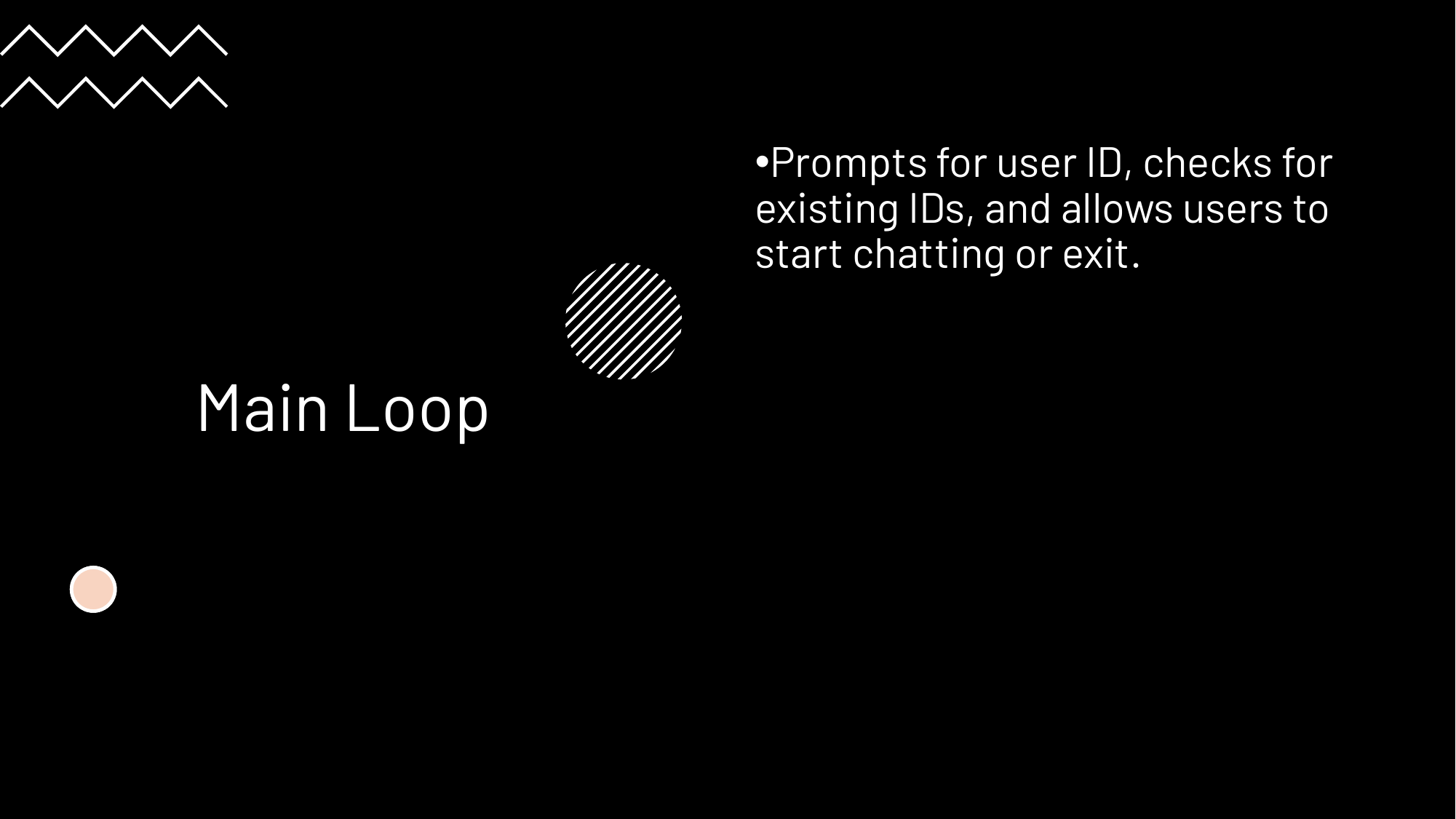

# Main Loop
Prompts for user ID, checks for existing IDs, and allows users to start chatting or exit.